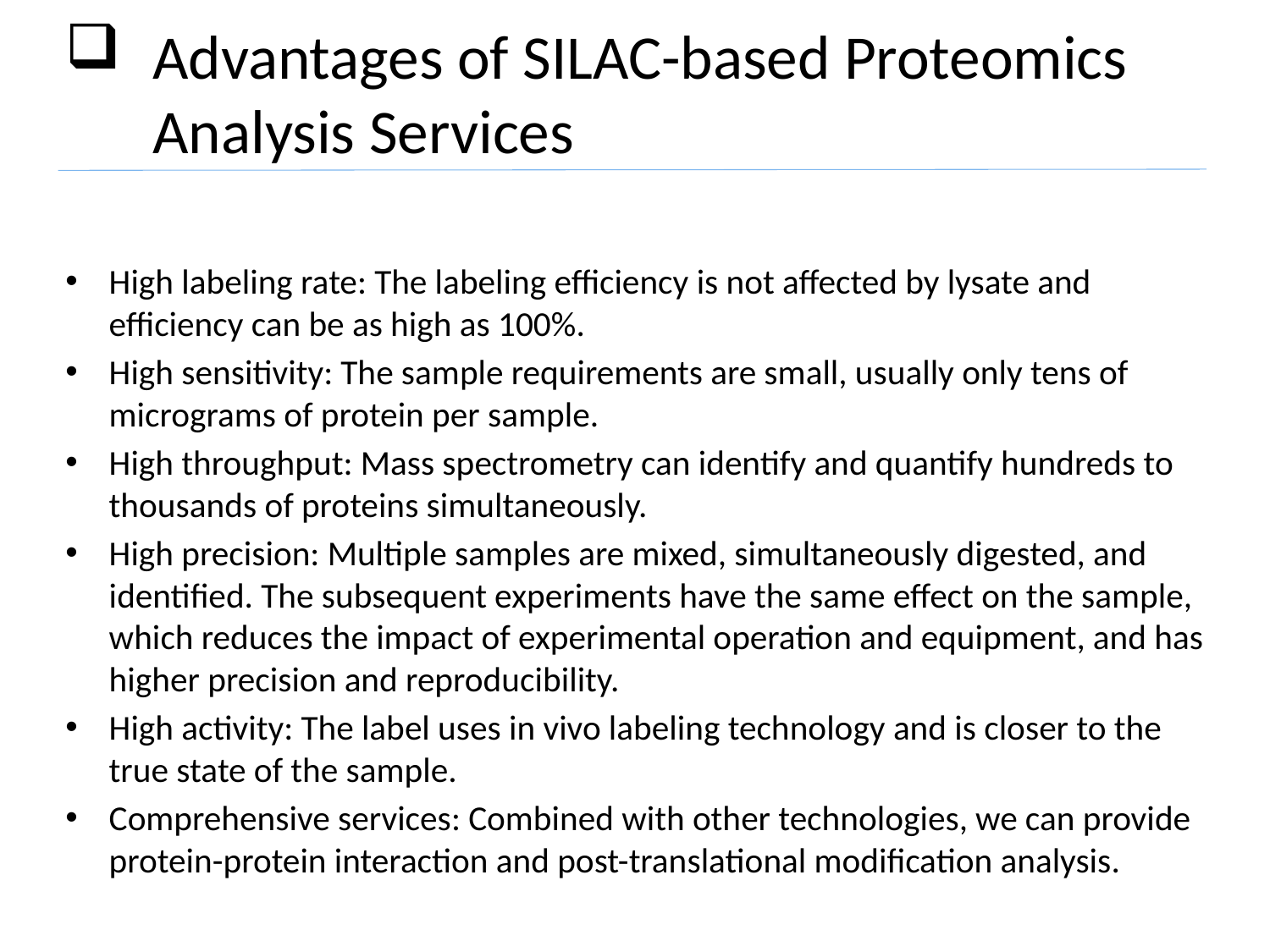

Advantages of SILAC-based Proteomics Analysis Services

High labeling rate: The labeling efficiency is not affected by lysate and efficiency can be as high as 100%.
High sensitivity: The sample requirements are small, usually only tens of micrograms of protein per sample.
High throughput: Mass spectrometry can identify and quantify hundreds to thousands of proteins simultaneously.
High precision: Multiple samples are mixed, simultaneously digested, and identified. The subsequent experiments have the same effect on the sample, which reduces the impact of experimental operation and equipment, and has higher precision and reproducibility.
High activity: The label uses in vivo labeling technology and is closer to the true state of the sample.
Comprehensive services: Combined with other technologies, we can provide protein-protein interaction and post-translational modification analysis.